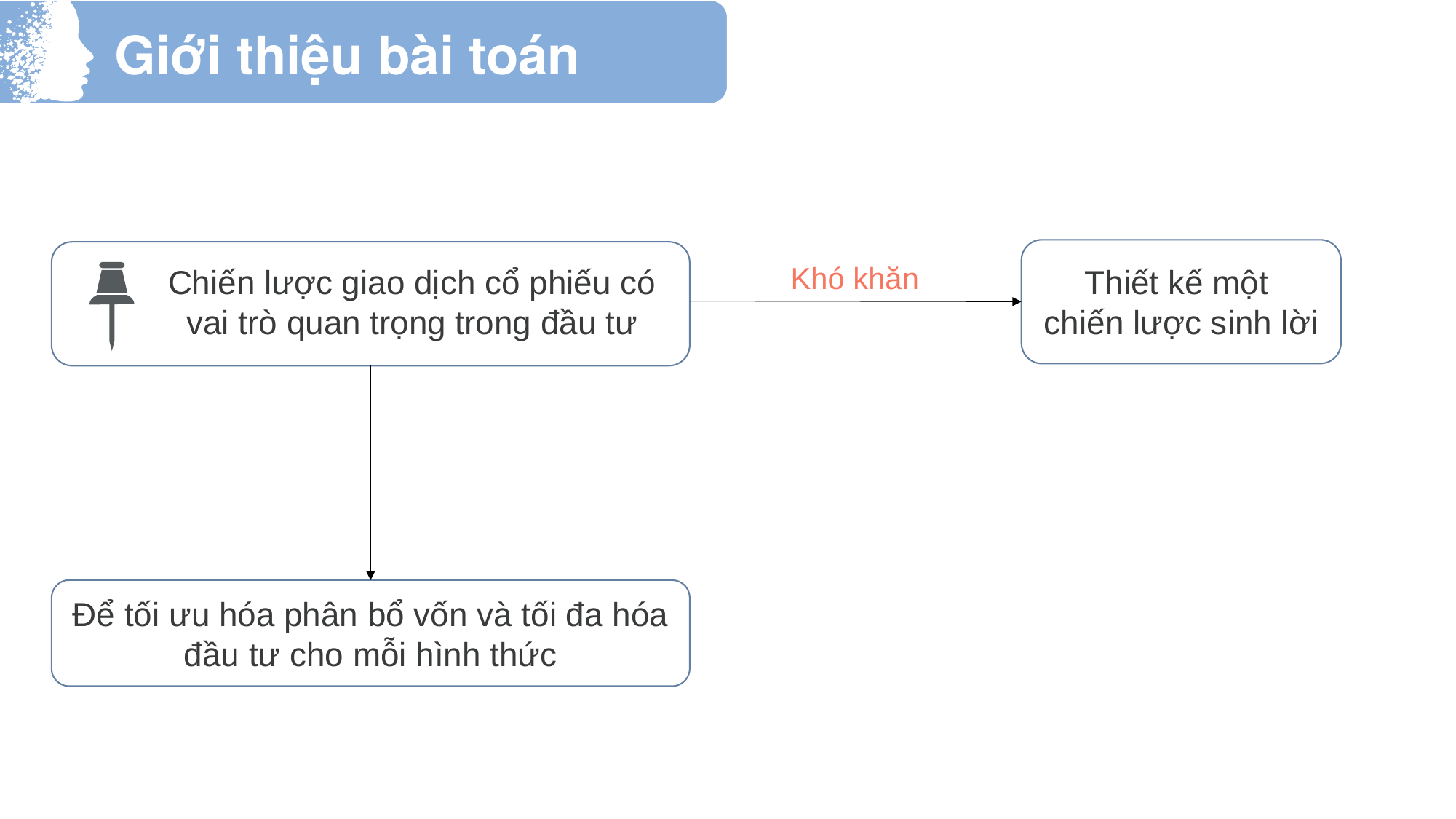

Giới thiệu bài toán

Thiết kế một
chiến lược sinh lời

Chiến lược giao dịch cổ phiếu có vai trò quan trọng trong đầu tư

Khó khăn
Để tối ưu hóa phân bổ vốn và tối đa hóa đầu tư cho mỗi hình thức